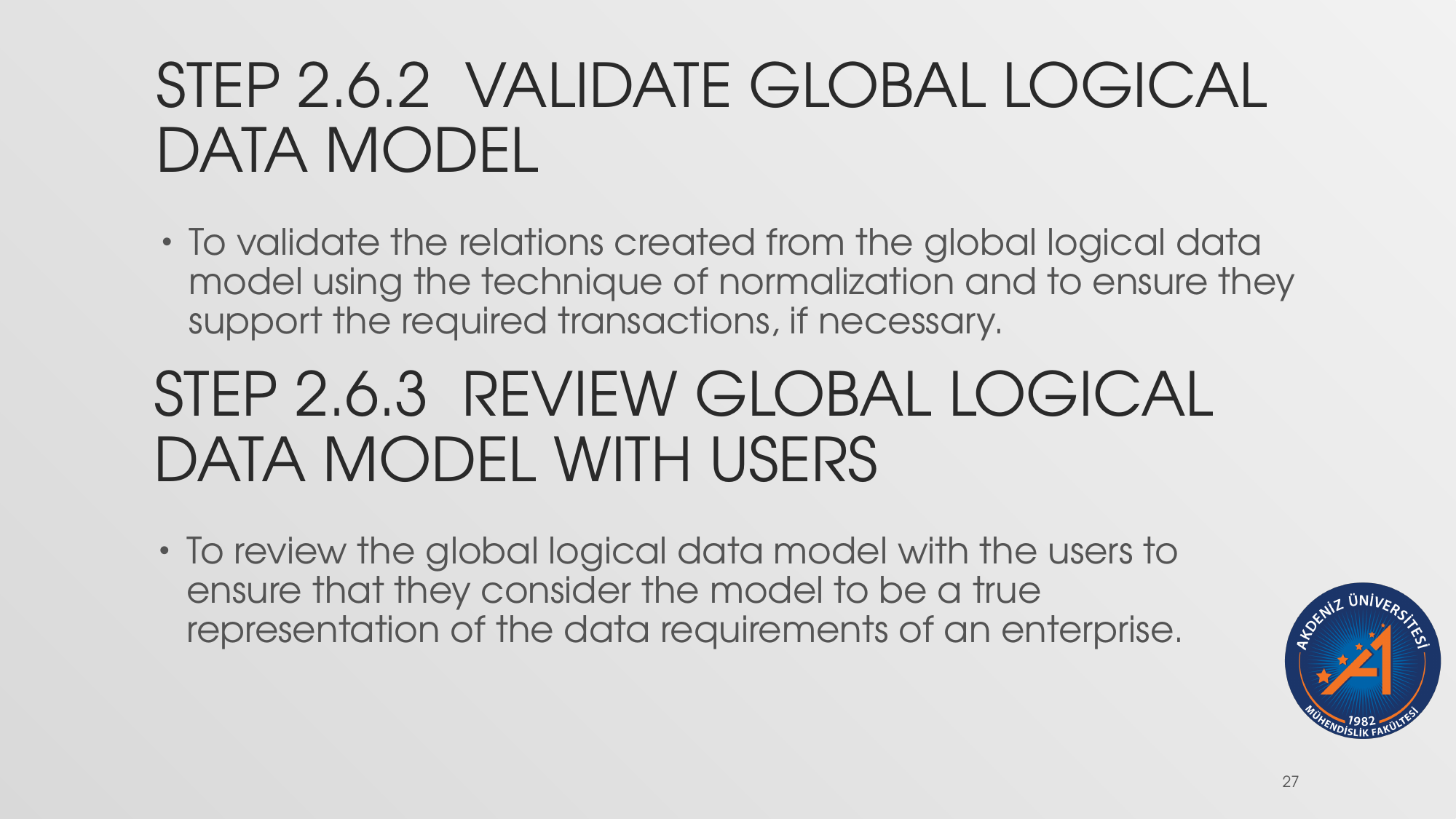

# Step 2.6.2  Validate global logical data model
To validate the relations created from the global logical data model using the technique of normalization and to ensure they support the required transactions, if necessary.
Step 2.6.3  Review global logical data model with users
To review the global logical data model with the users to ensure that they consider the model to be a true representation of the data requirements of an enterprise.
27